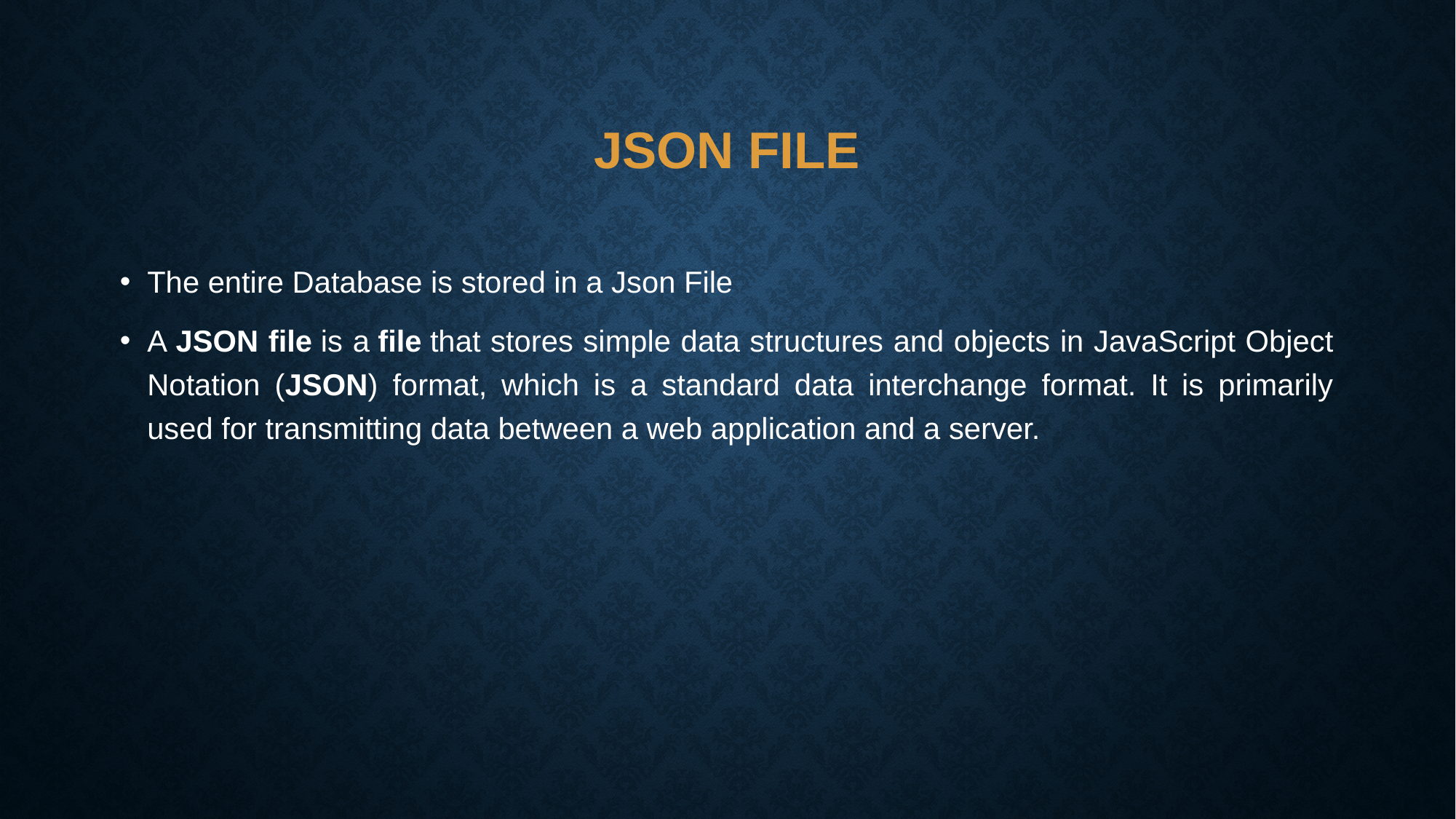

# JSON FILE
The entire Database is stored in a Json File
A JSON file is a file that stores simple data structures and objects in JavaScript Object Notation (JSON) format, which is a standard data interchange format. It is primarily used for transmitting data between a web application and a server.